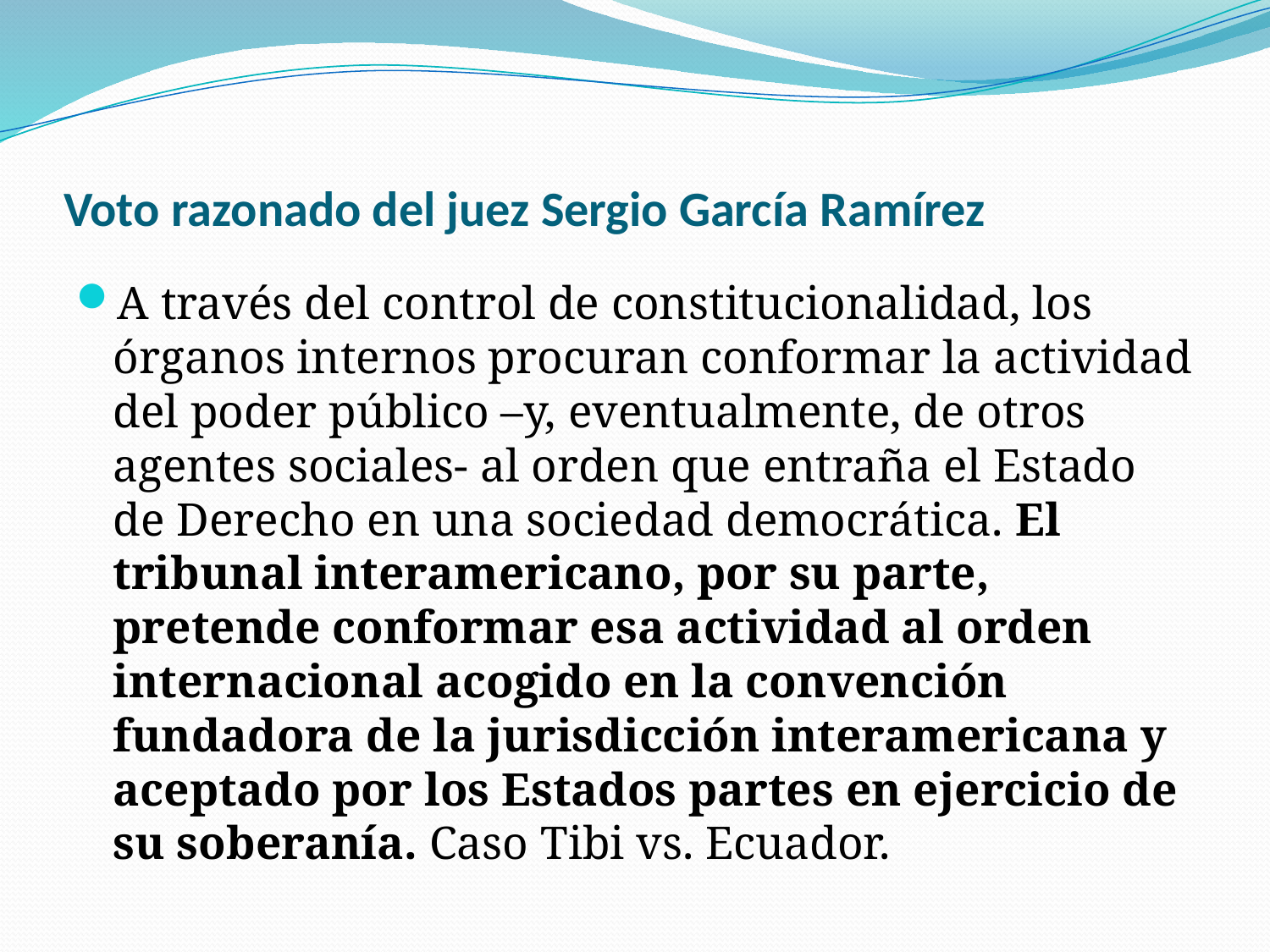

# Voto razonado del juez Sergio García Ramírez
A través del control de constitucionalidad, los órganos internos procuran conformar la actividad del poder público –y, eventualmente, de otros agentes sociales- al orden que entraña el Estado de Derecho en una sociedad democrática. El tribunal interamericano, por su parte, pretende conformar esa actividad al orden internacional acogido en la convención fundadora de la jurisdicción interamericana y aceptado por los Estados partes en ejercicio de su soberanía. Caso Tibi vs. Ecuador.